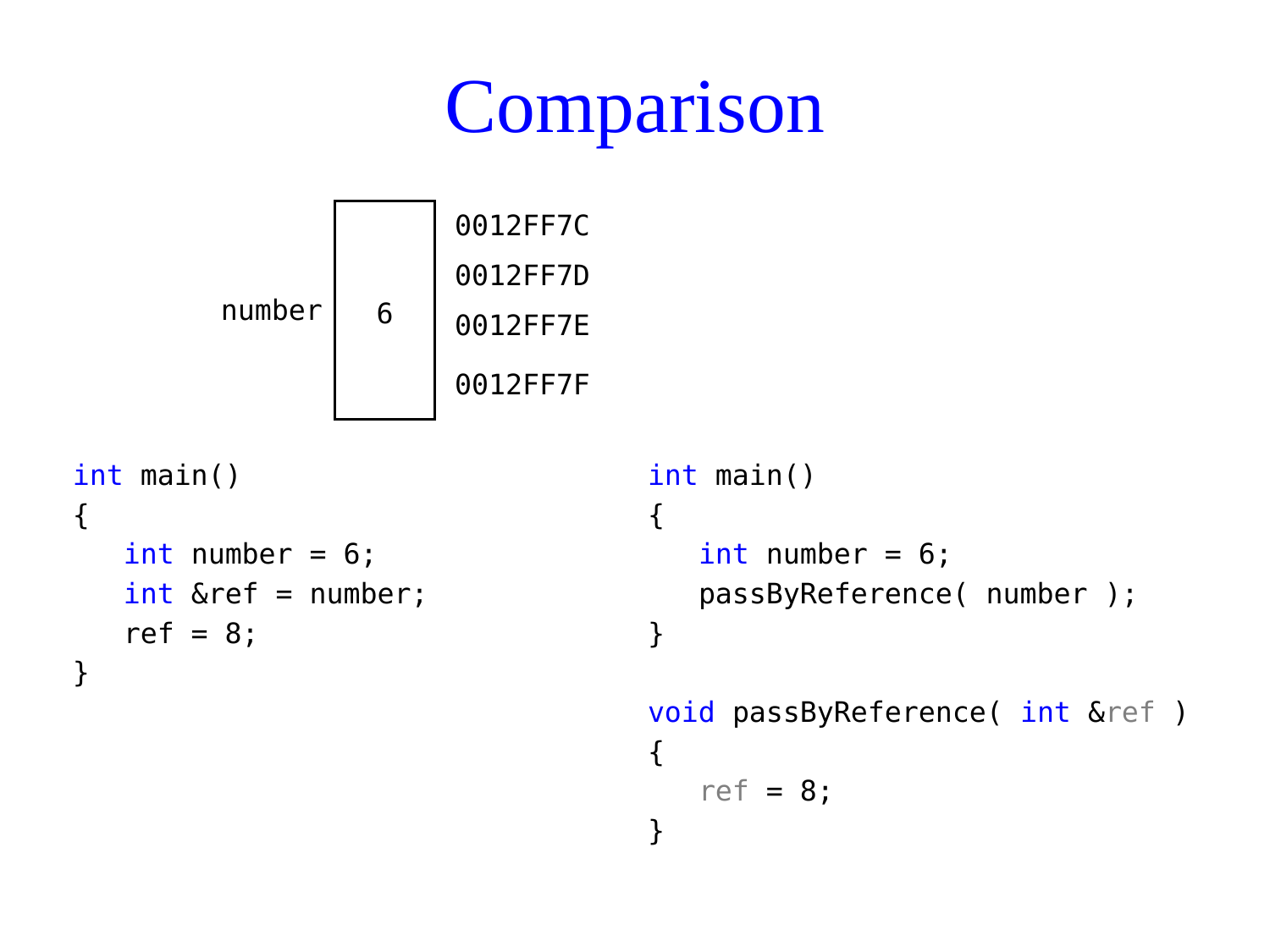

# Comparison
|  | number | 6 | 0012FF7C |
| --- | --- | --- | --- |
|  |  |  | 0012FF7D |
|  |  |  | 0012FF7E |
|  |  |  | 0012FF7F |
int main()
{
   int number = 6;
   int &ref = number;
   ref = 8;
}
int main()
{
   int number = 6;
   passByReference( number );
}

void passByReference( int &ref )
{
   ref = 8;
}